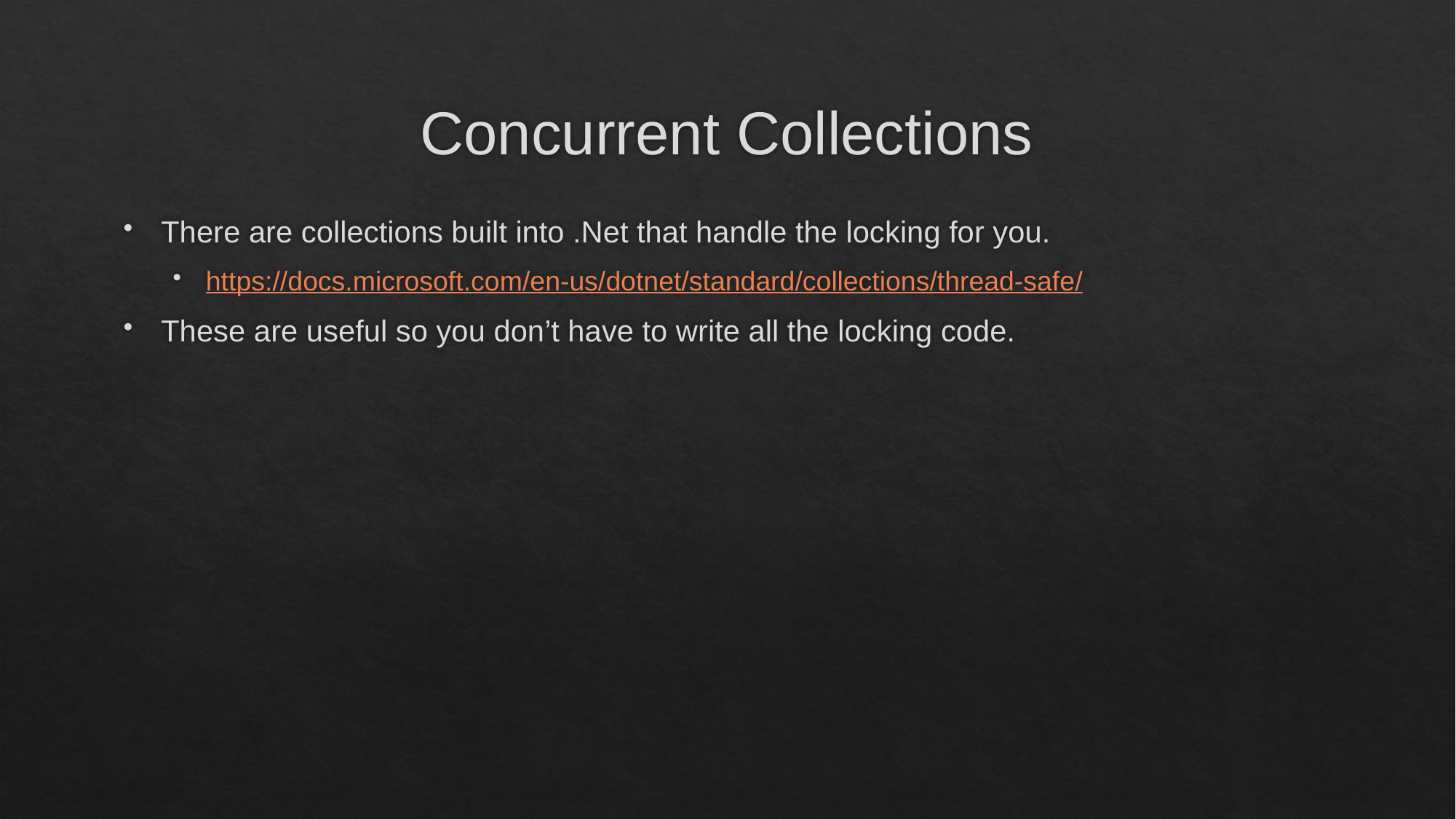

# Concurrent Collections
There are collections built into .Net that handle the locking for you.
https://docs.microsoft.com/en-us/dotnet/standard/collections/thread-safe/
These are useful so you don’t have to write all the locking code.